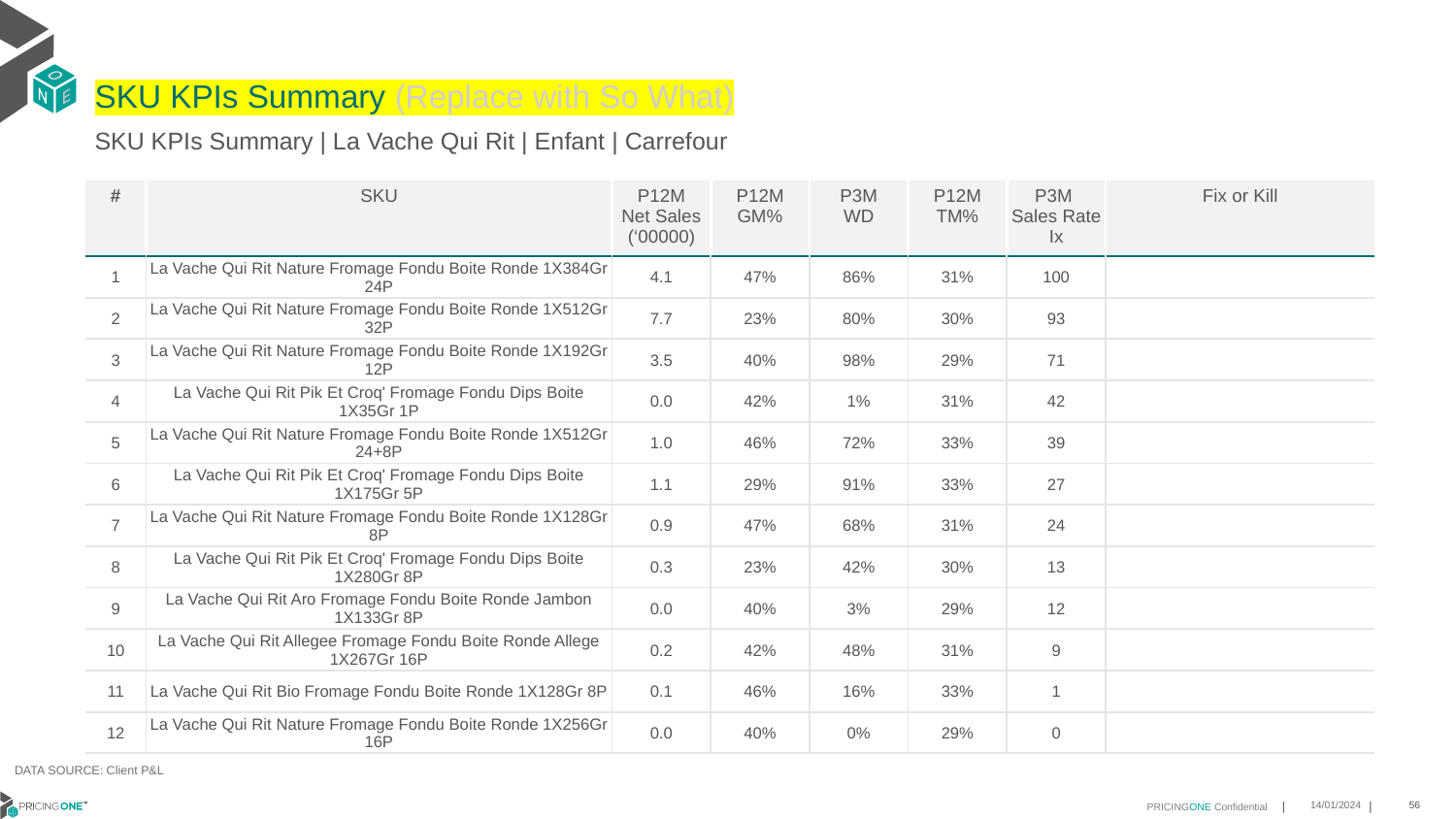

# SKU KPIs Summary (Replace with So What)
SKU KPIs Summary | La Vache Qui Rit | Enfant | Carrefour
| # | SKU | P12M Net Sales (‘00000) | P12M GM% | P3M WD | P12M TM% | P3M Sales Rate Ix | Fix or Kill |
| --- | --- | --- | --- | --- | --- | --- | --- |
| 1 | La Vache Qui Rit Nature Fromage Fondu Boite Ronde 1X384Gr 24P | 4.1 | 47% | 86% | 31% | 100 |  |
| 2 | La Vache Qui Rit Nature Fromage Fondu Boite Ronde 1X512Gr 32P | 7.7 | 23% | 80% | 30% | 93 |  |
| 3 | La Vache Qui Rit Nature Fromage Fondu Boite Ronde 1X192Gr 12P | 3.5 | 40% | 98% | 29% | 71 |  |
| 4 | La Vache Qui Rit Pik Et Croq' Fromage Fondu Dips Boite 1X35Gr 1P | 0.0 | 42% | 1% | 31% | 42 |  |
| 5 | La Vache Qui Rit Nature Fromage Fondu Boite Ronde 1X512Gr 24+8P | 1.0 | 46% | 72% | 33% | 39 |  |
| 6 | La Vache Qui Rit Pik Et Croq' Fromage Fondu Dips Boite 1X175Gr 5P | 1.1 | 29% | 91% | 33% | 27 |  |
| 7 | La Vache Qui Rit Nature Fromage Fondu Boite Ronde 1X128Gr 8P | 0.9 | 47% | 68% | 31% | 24 |  |
| 8 | La Vache Qui Rit Pik Et Croq' Fromage Fondu Dips Boite 1X280Gr 8P | 0.3 | 23% | 42% | 30% | 13 |  |
| 9 | La Vache Qui Rit Aro Fromage Fondu Boite Ronde Jambon 1X133Gr 8P | 0.0 | 40% | 3% | 29% | 12 |  |
| 10 | La Vache Qui Rit Allegee Fromage Fondu Boite Ronde Allege 1X267Gr 16P | 0.2 | 42% | 48% | 31% | 9 |  |
| 11 | La Vache Qui Rit Bio Fromage Fondu Boite Ronde 1X128Gr 8P | 0.1 | 46% | 16% | 33% | 1 |  |
| 12 | La Vache Qui Rit Nature Fromage Fondu Boite Ronde 1X256Gr 16P | 0.0 | 40% | 0% | 29% | 0 |  |
DATA SOURCE: Client P&L

14/01/2024
56